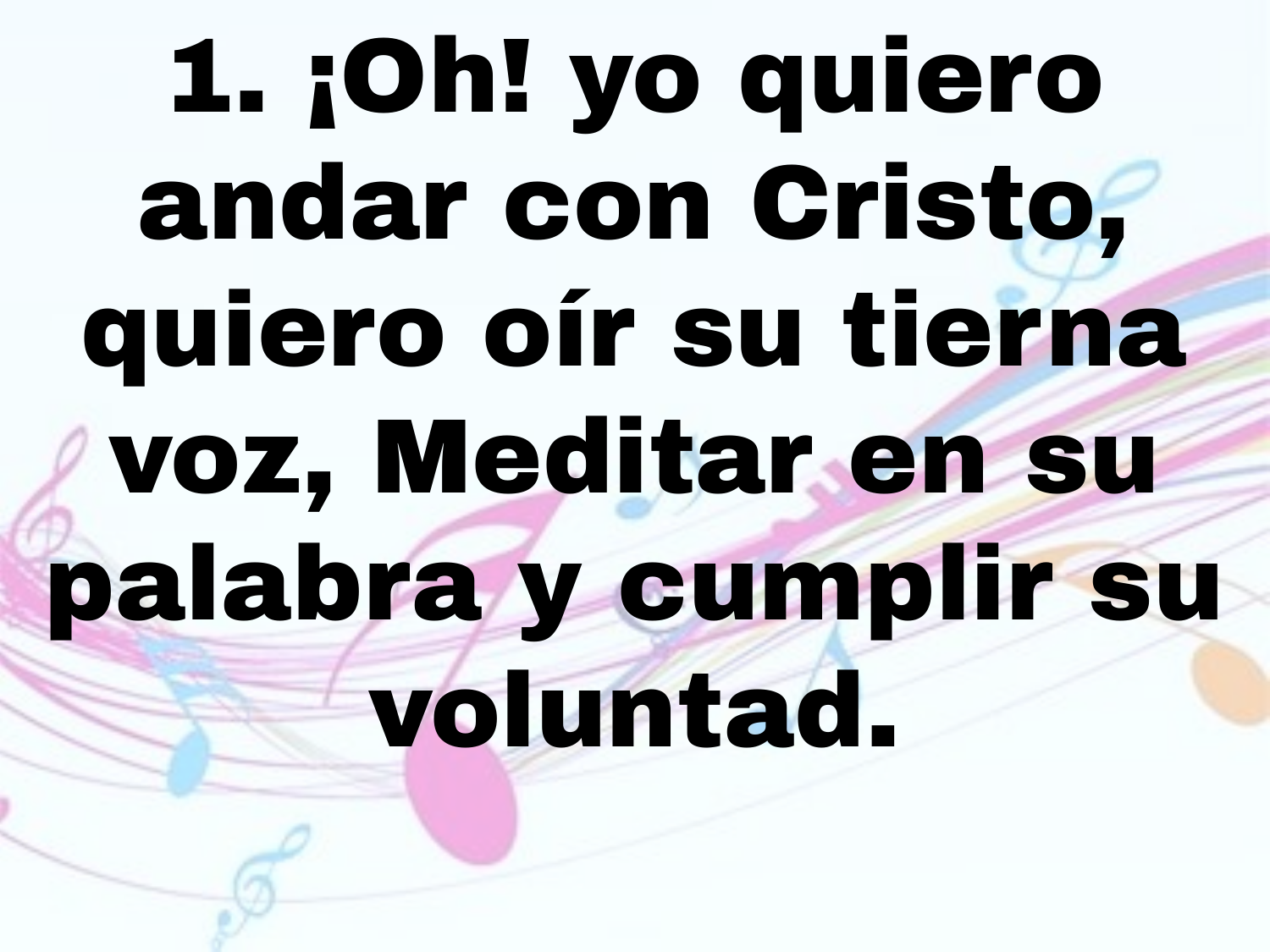

1. ¡Oh! yo quiero andar con Cristo, quiero oír su tierna voz, Meditar en su palabra y cumplir su voluntad.